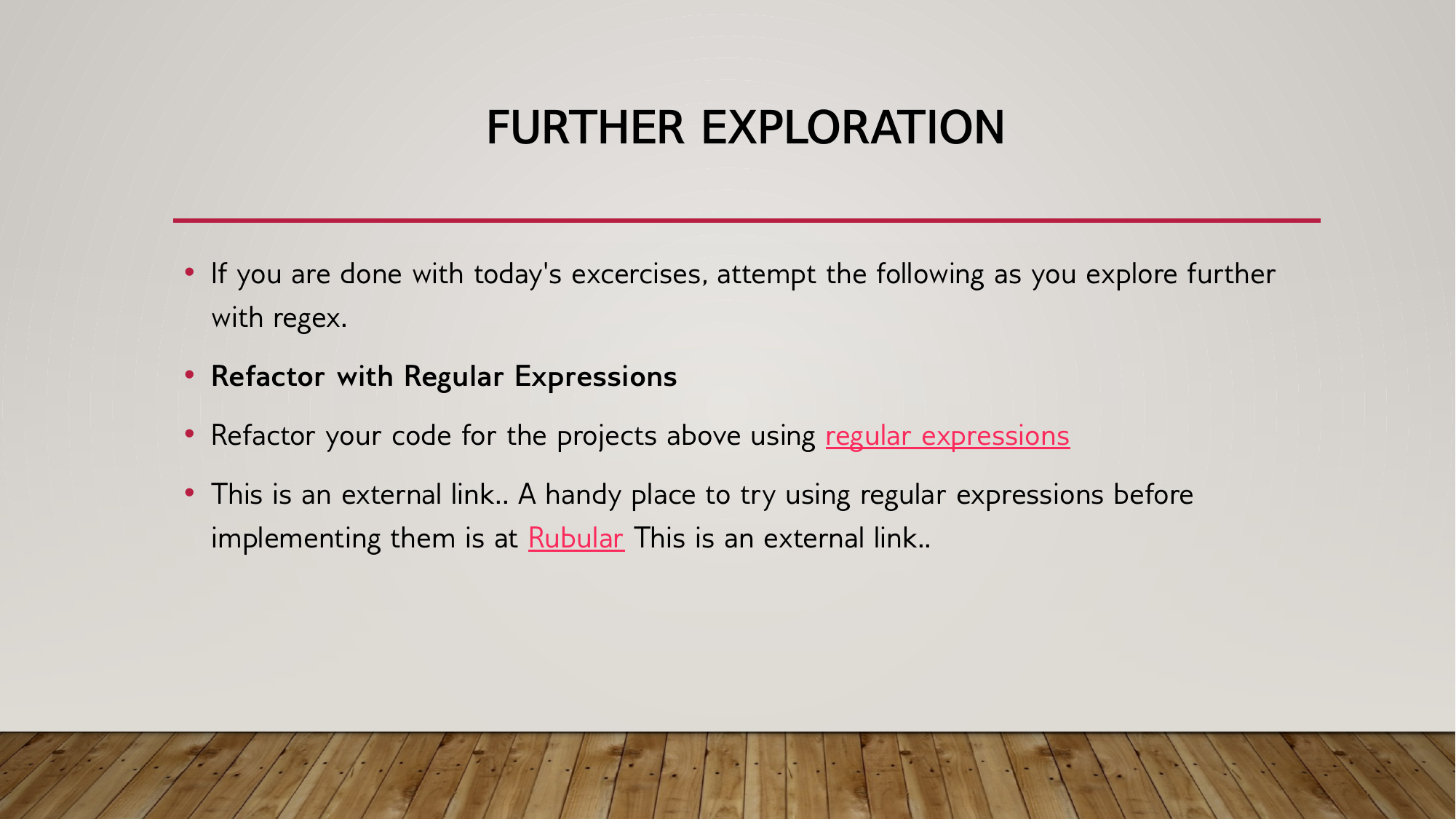

# Further Exploration
If you are done with today's excercises, attempt the following as you explore further with regex.
Refactor with Regular Expressions
Refactor your code for the projects above using regular expressions
This is an external link.. A handy place to try using regular expressions before implementing them is at Rubular This is an external link..